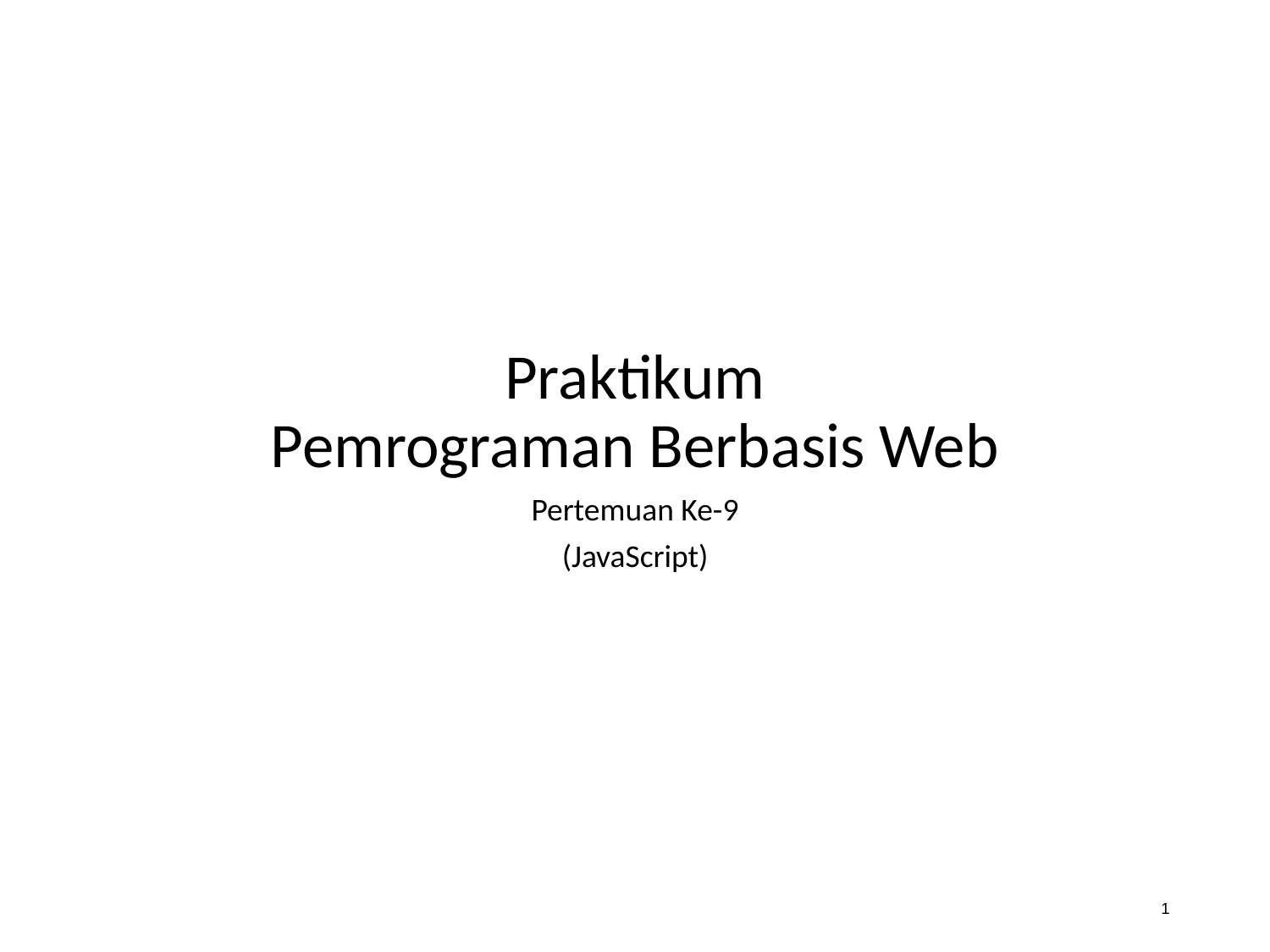

# Praktikum Pemrograman Berbasis Web
Pertemuan Ke-9
(JavaScript)
1